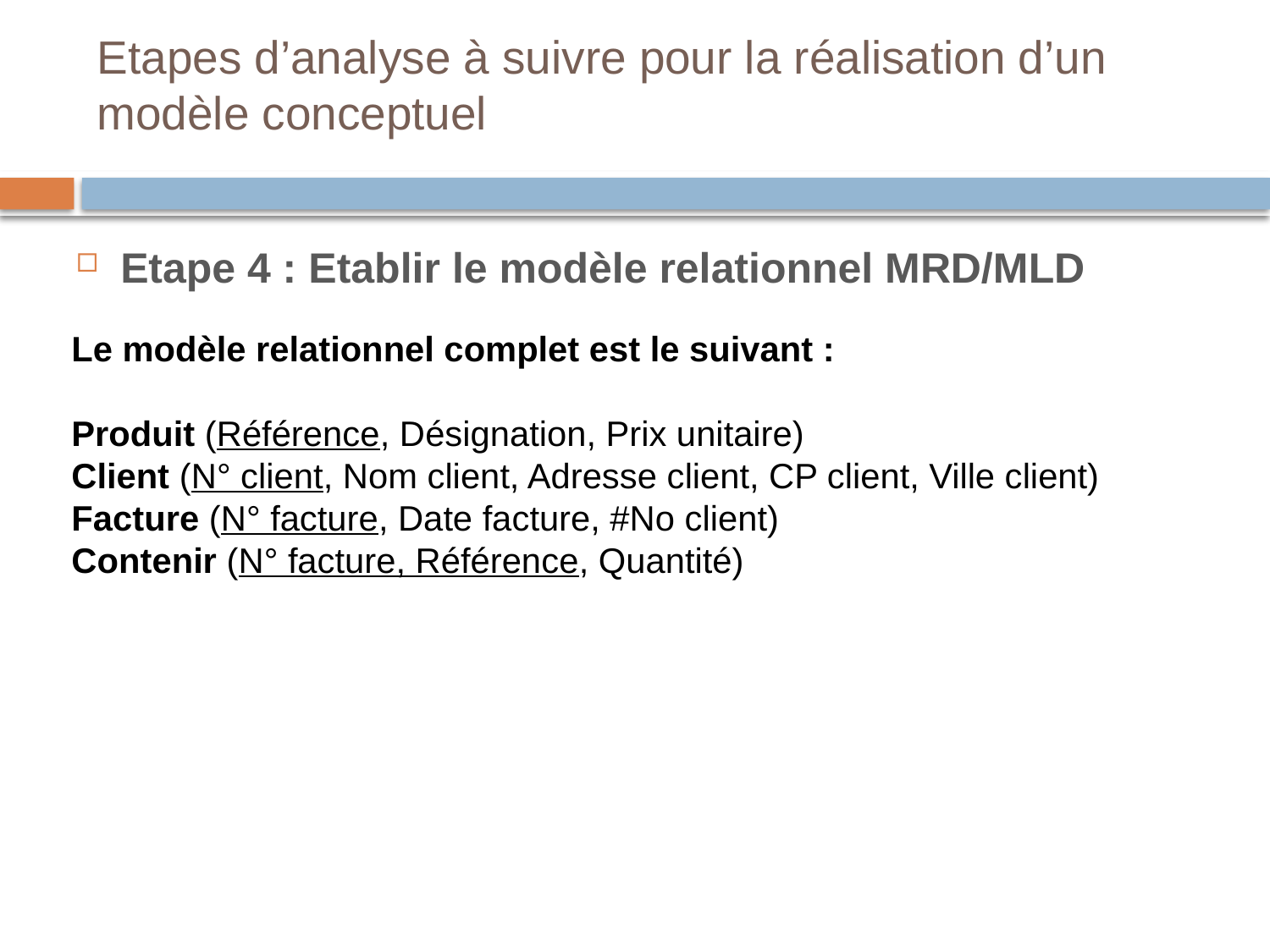

# Etapes d’analyse à suivre pour la réalisation d’un modèle conceptuel
Etape 4 : Etablir le modèle relationnel MRD/MLD
Le modèle relationnel complet est le suivant :

Produit (Référence, Désignation, Prix unitaire)
Client (N° client, Nom client, Adresse client, CP client, Ville client)
Facture (N° facture, Date facture, #No client)
Contenir (N° facture, Référence, Quantité)